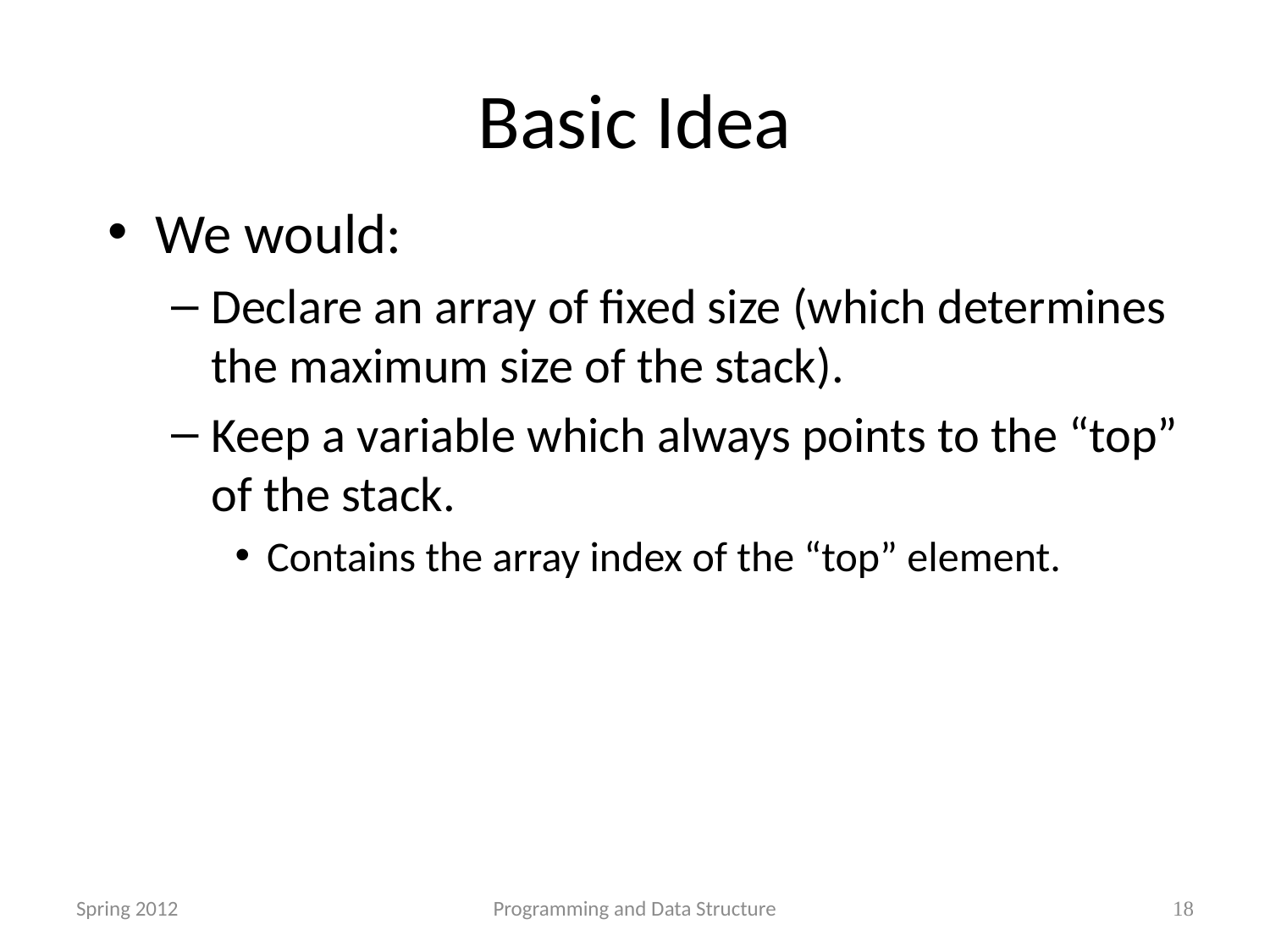

# Basic Idea
We would:
Declare an array of fixed size (which determines the maximum size of the stack).
Keep a variable which always points to the “top” of the stack.
Contains the array index of the “top” element.
Spring 2012
Programming and Data Structure
18